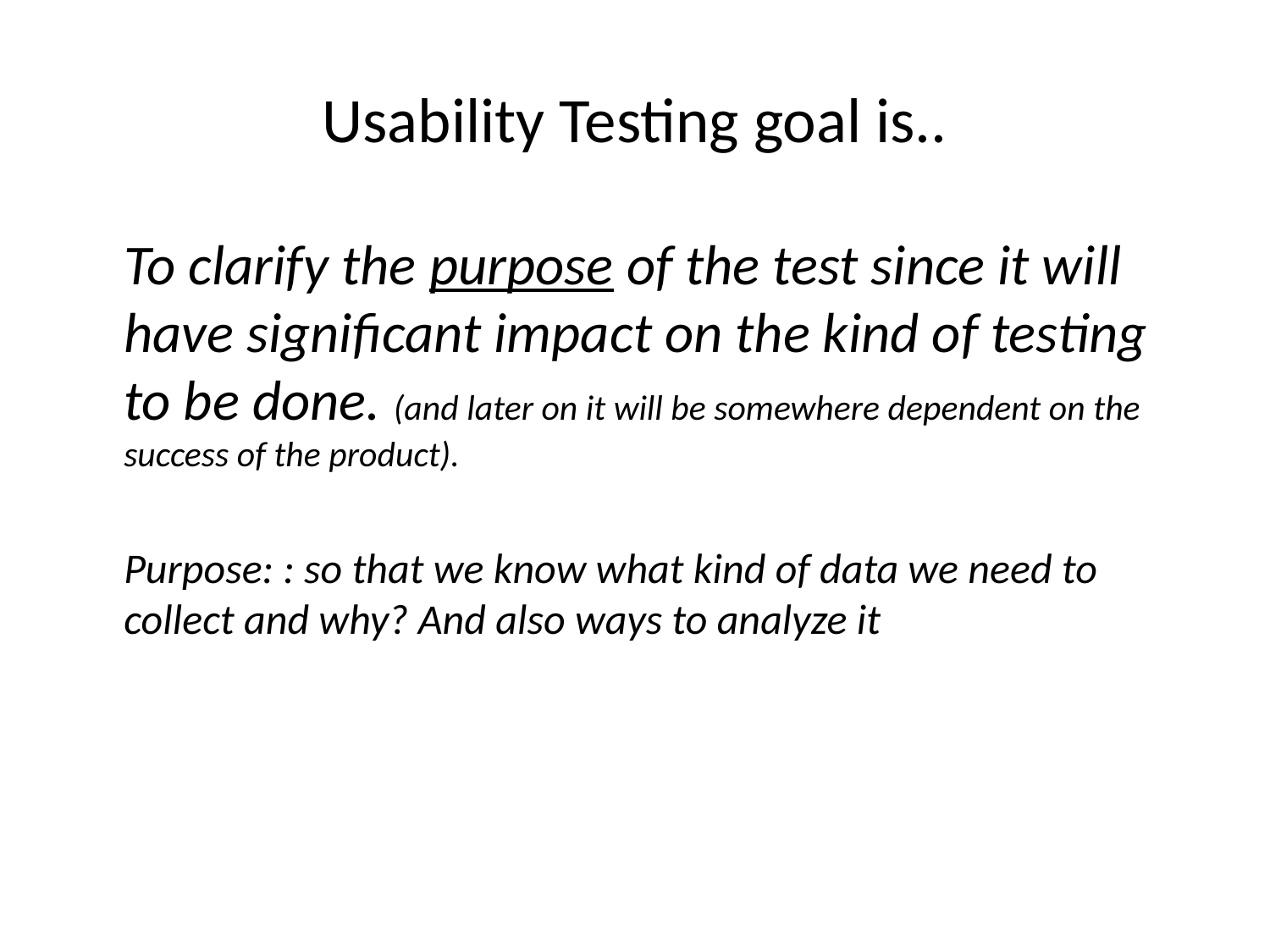

# Usability Testing goal is..
	To clarify the purpose of the test since it will have significant impact on the kind of testing to be done. (and later on it will be somewhere dependent on the success of the product).

	Purpose: : so that we know what kind of data we need to collect and why? And also ways to analyze it